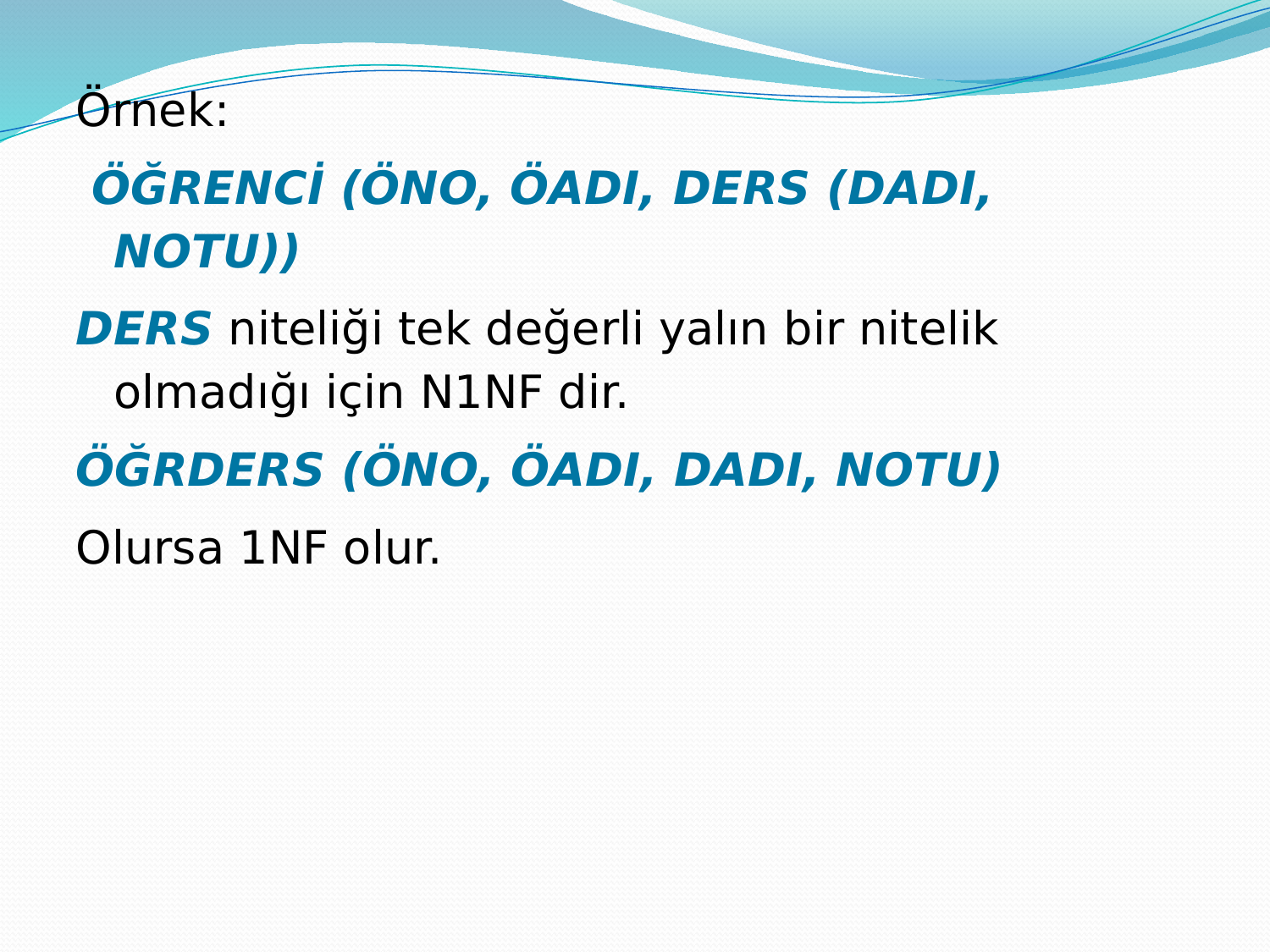

Örnek:
 ÖĞRENCİ (ÖNO, ÖADI, DERS (DADI, NOTU))
DERS niteliği tek değerli yalın bir nitelik olmadığı için N1NF dir.
ÖĞRDERS (ÖNO, ÖADI, DADI, NOTU)
Olursa 1NF olur.